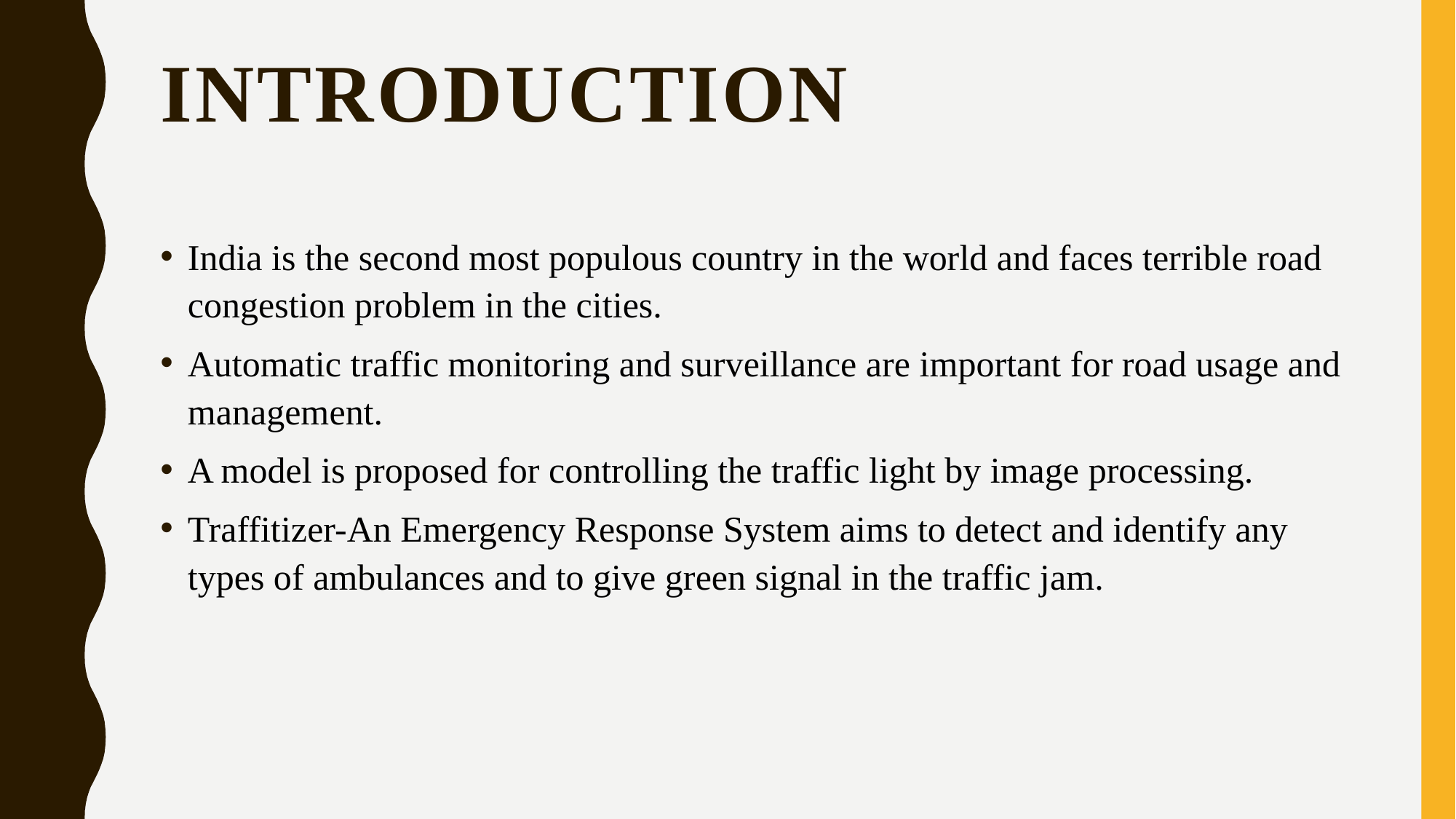

# Introduction
India is the second most populous country in the world and faces terrible road congestion problem in the cities.
Automatic traffic monitoring and surveillance are important for road usage and management.
A model is proposed for controlling the traffic light by image processing.
Traffitizer-An Emergency Response System aims to detect and identify any types of ambulances and to give green signal in the traffic jam.